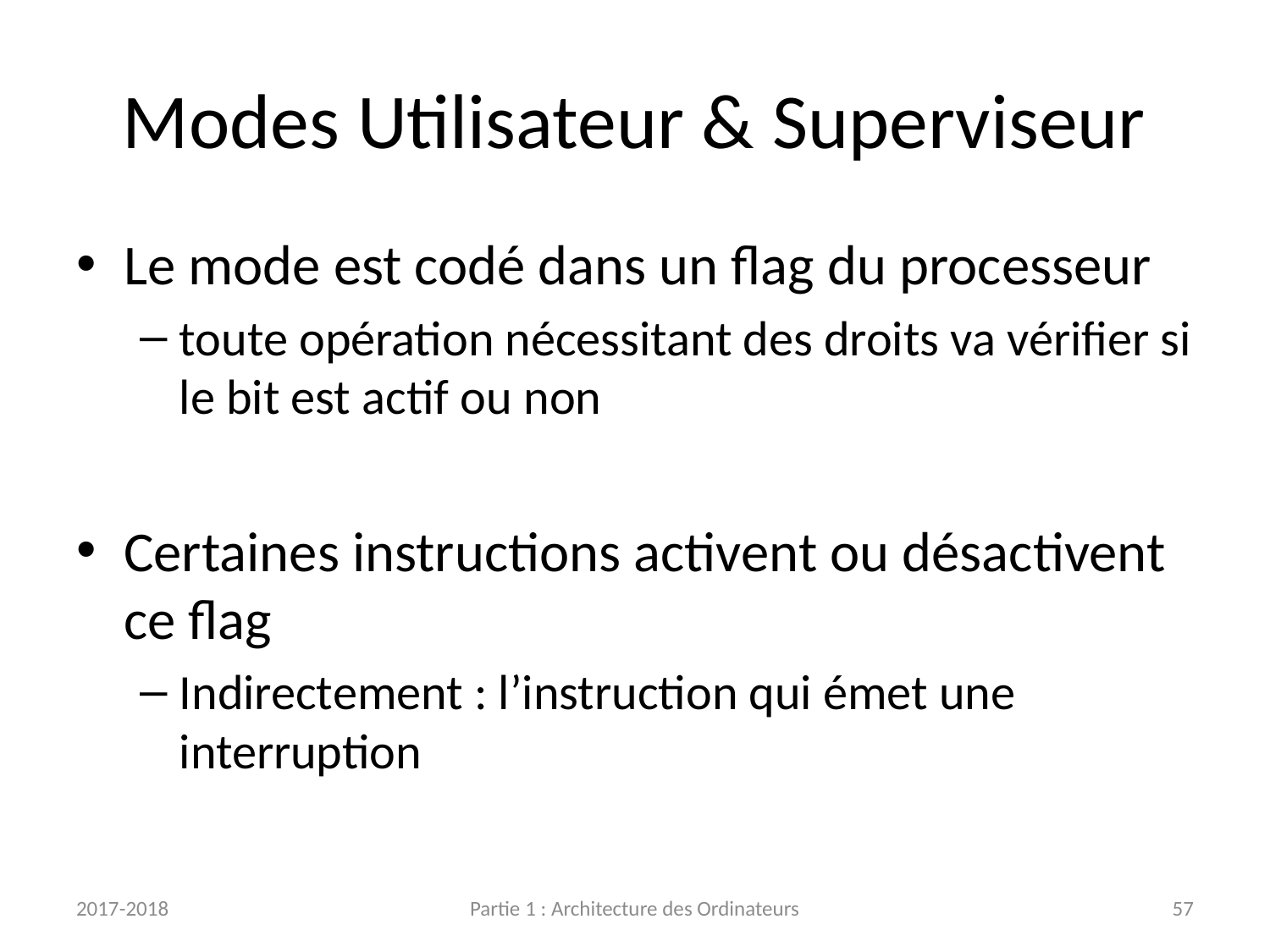

# Modes Utilisateur & Superviseur
Le mode est codé dans un flag du processeur
toute opération nécessitant des droits va vérifier si le bit est actif ou non

Certaines instructions activent ou désactivent ce flag
Indirectement : l’instruction qui émet une interruption
2017-2018
Partie 1 : Architecture des Ordinateurs
57